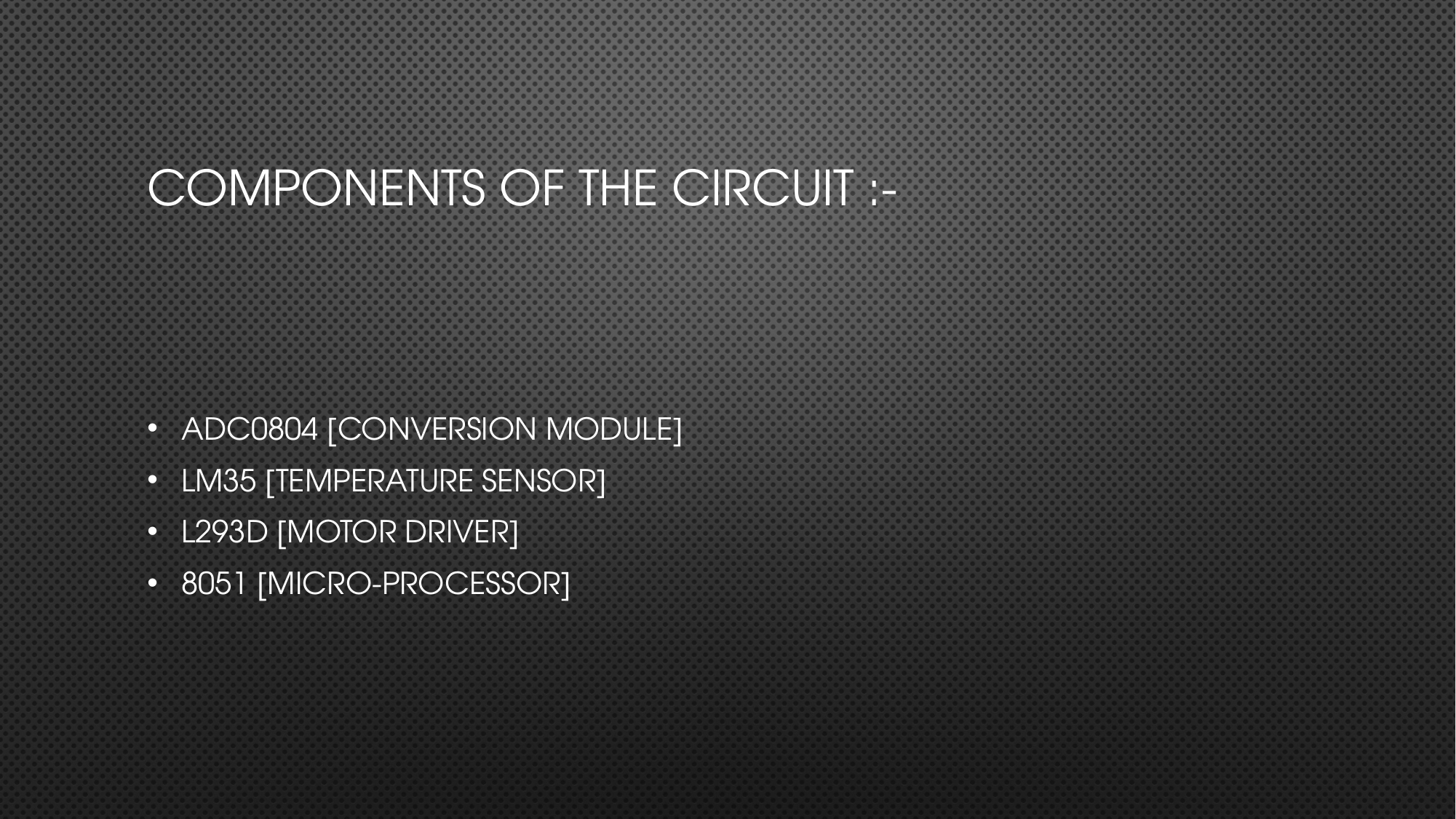

# Components of the circuit :-
ADC0804 [conversion module]
LM35 [temperature sensor]
L293D [motor driver]
8051 [micro-processor]